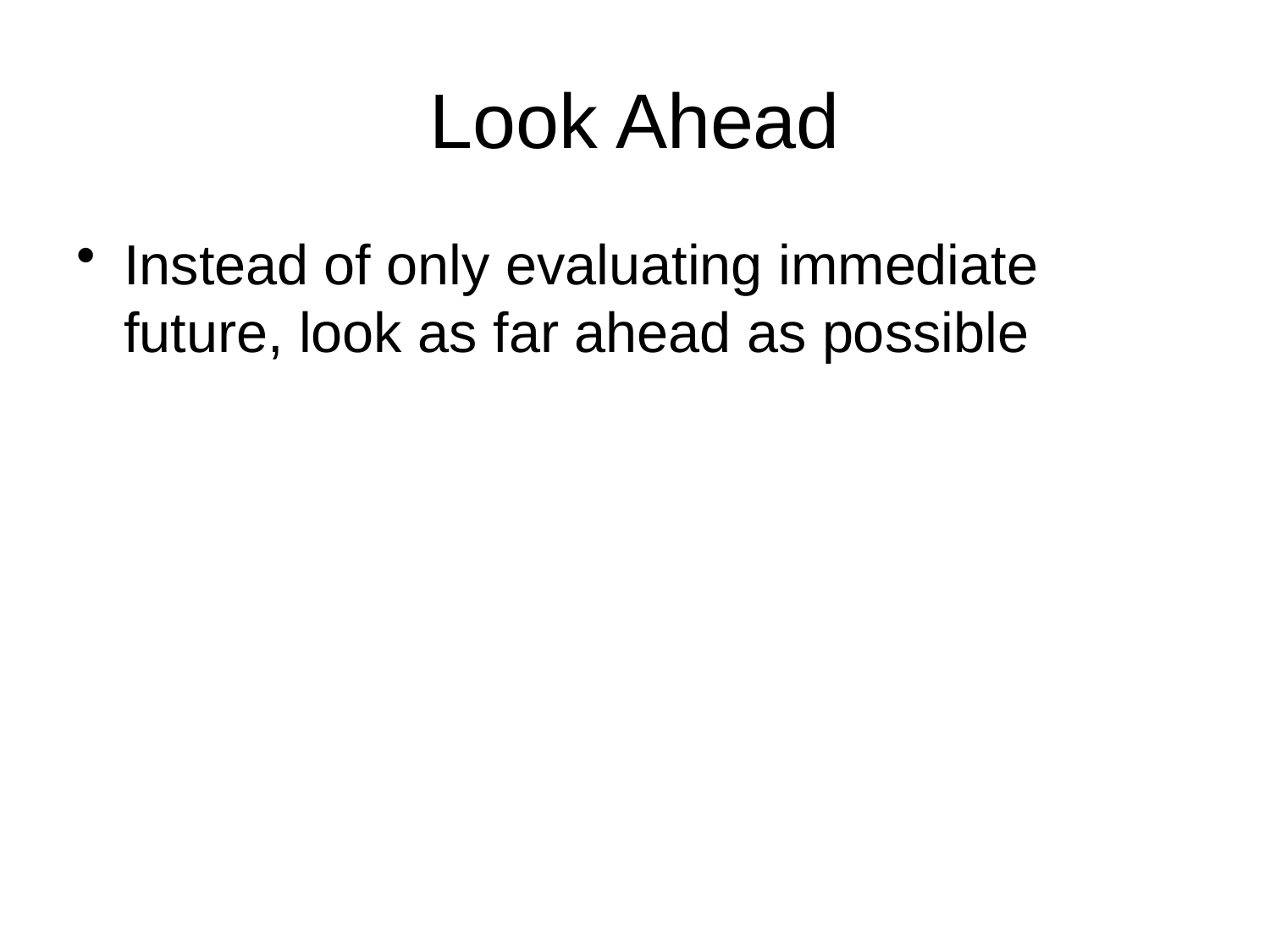

# Look Ahead
Instead of only evaluating immediate future, look as far ahead as possible